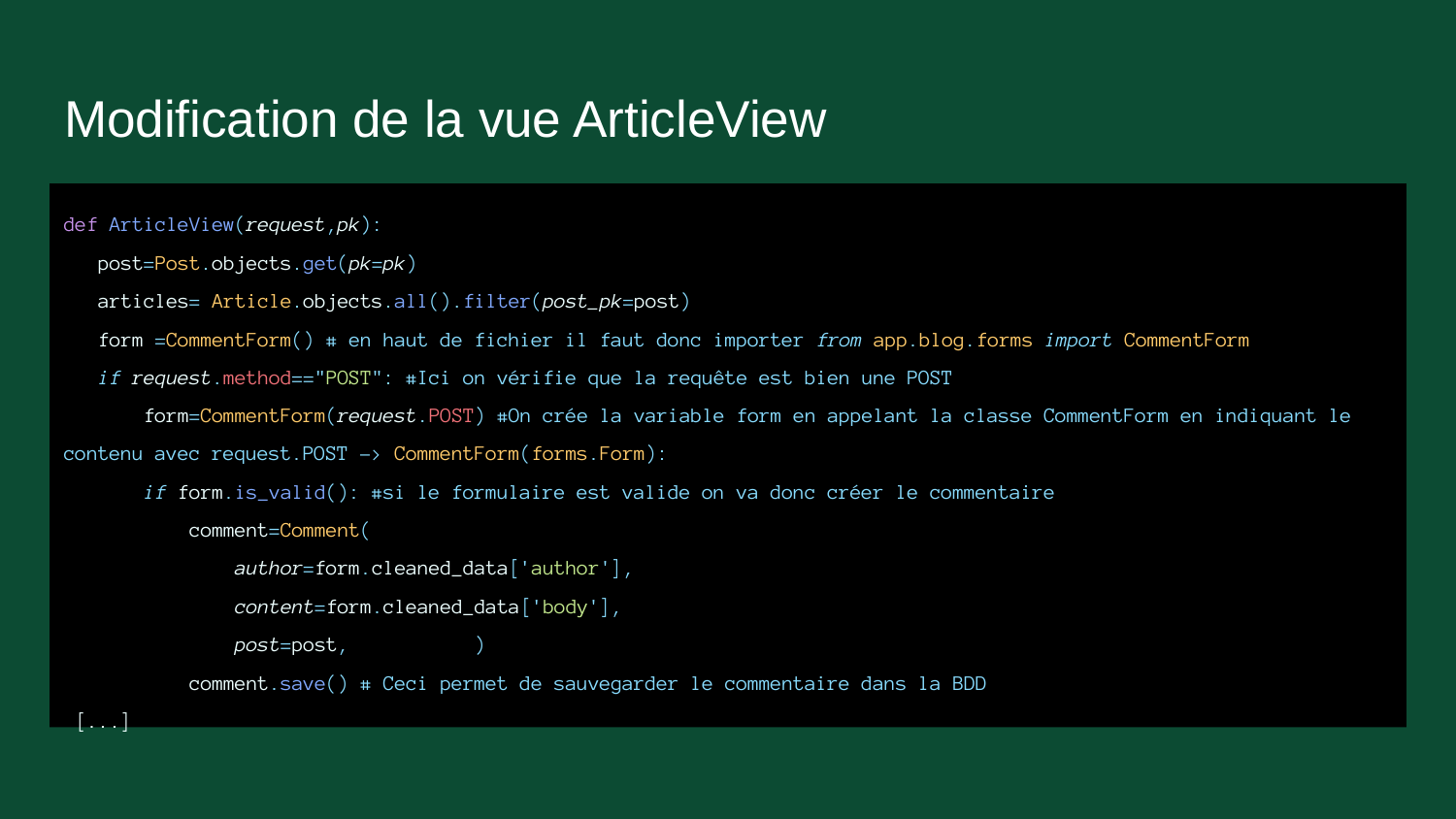

# Modification de la vue ArticleView
def ArticleView(request,pk):
   post=Post.objects.get(pk=pk)
   articles= Article.objects.all().filter(post_pk=post)
   form =CommentForm() # en haut de fichier il faut donc importer from app.blog.forms import CommentForm
   if request.method=="POST": #Ici on vérifie que la requête est bien une POST
       form=CommentForm(request.POST) #On crée la variable form en appelant la classe CommentForm en indiquant le contenu avec request.POST -> CommentForm(forms.Form):
       if form.is_valid(): #si le formulaire est valide on va donc créer le commentaire
           comment=Comment(
               author=form.cleaned_data['author'],
               content=form.cleaned_data['body'],
               post=post,           )
           comment.save() # Ceci permet de sauvegarder le commentaire dans la BDD
 [...]